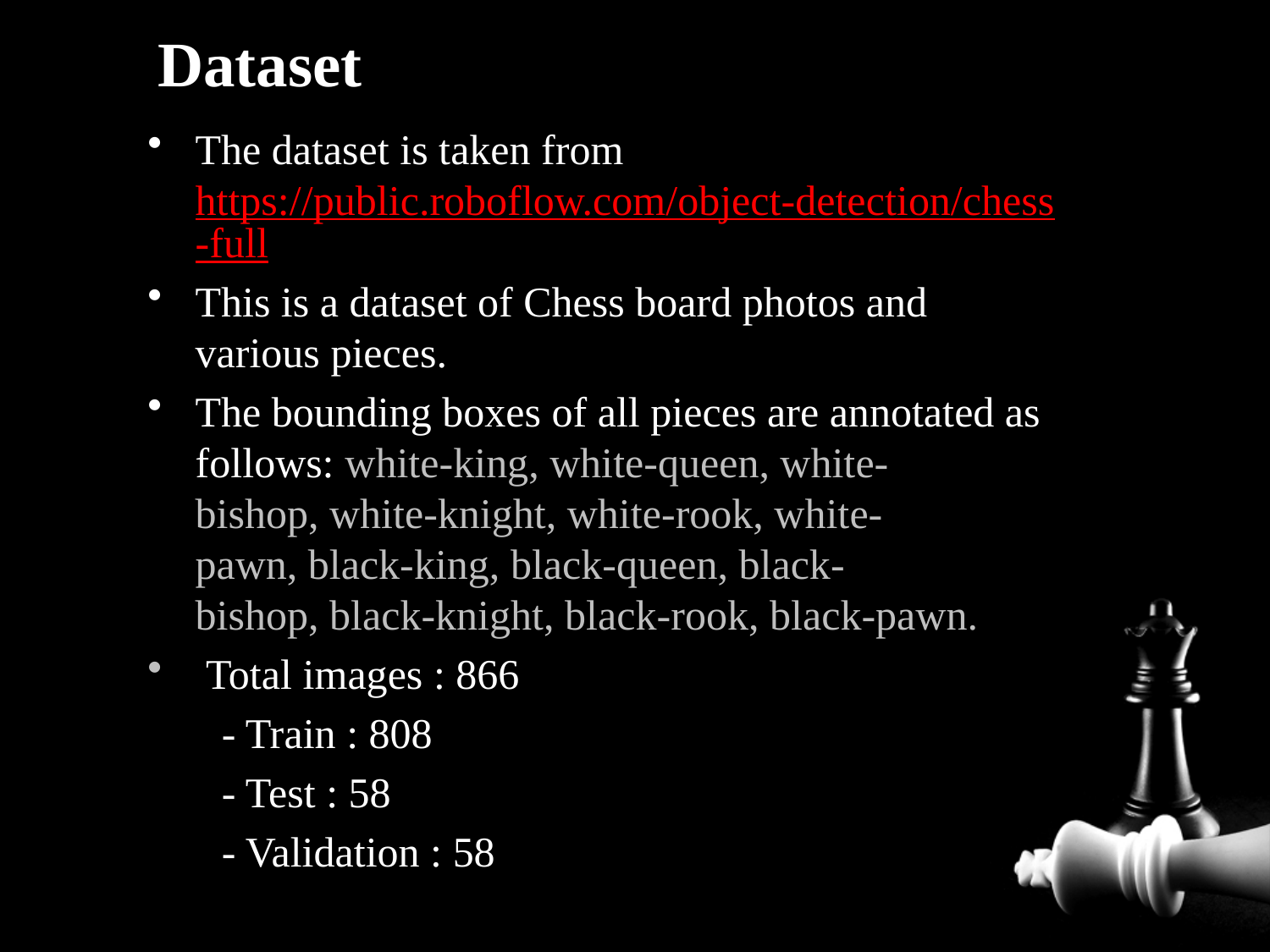

# Dataset
The dataset is taken from https://public.roboflow.com/object-detection/chess-full
This is a dataset of Chess board photos and various pieces.
The bounding boxes of all pieces are annotated as follows: white-king, white-queen, white-bishop, white-knight, white-rook, white-pawn, black-king, black-queen, black-bishop, black-knight, black-rook, black-pawn.
 Total images : 866
       - Train : 808
       - Test : 58
       - Validation : 58